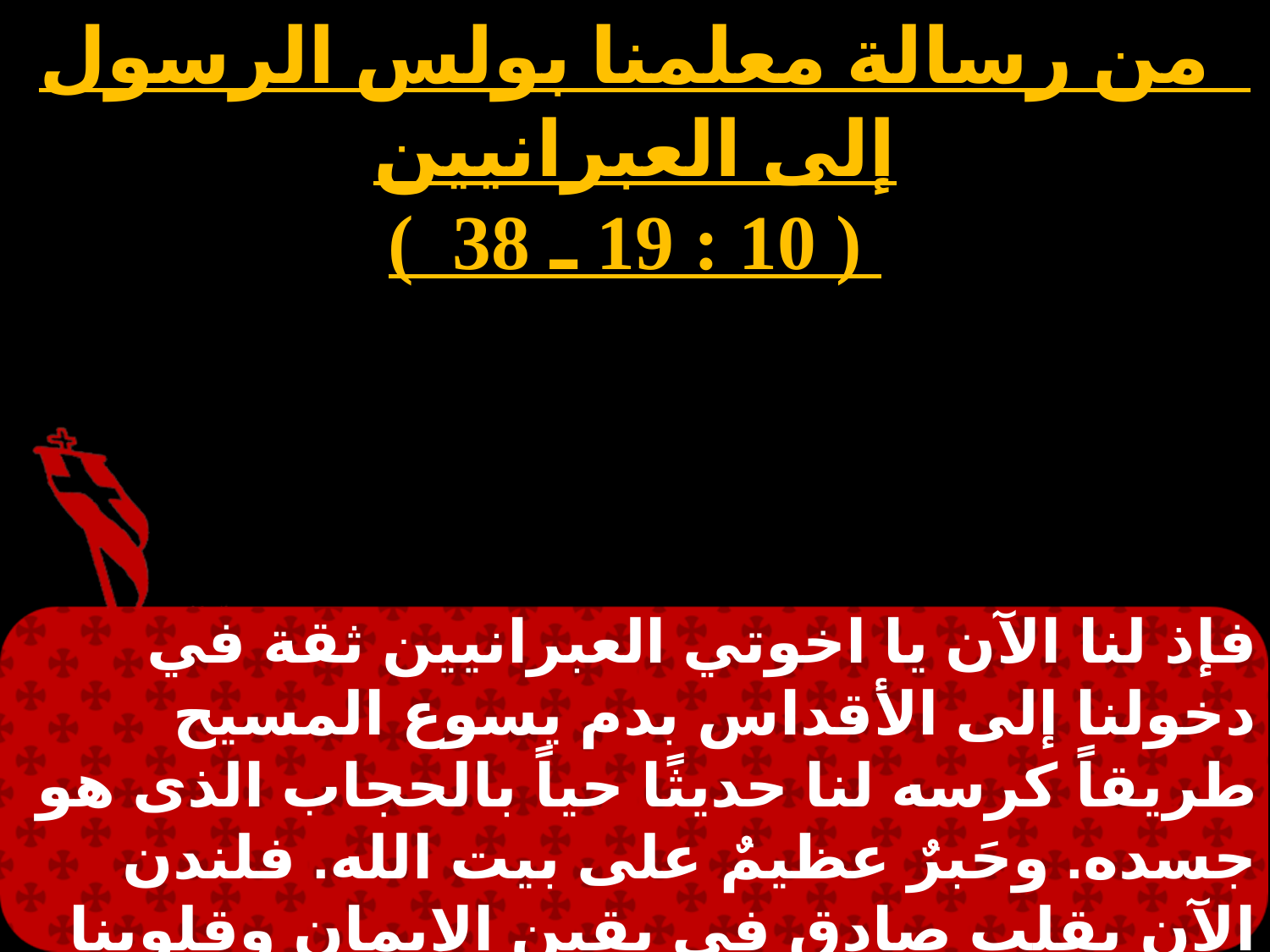

من رسالة معلمنا بولس الرسول إلى العبرانيين
 ( 10 : 19 ـ 38  )
# الأحد 5
فإذ لنا الآن يا اخوتي العبرانيين ثقة في دخولنا إلى الأقداس بدم يسوع المسيح طريقاً كرسه لنا حديثًا حياً بالحجاب الذى هو جسده. وحَبرٌ عظيمٌ على بيت الله. فلندن الآن بقلب صادق في يقين الإيمان وقلوبنا مرشوشة نقية طاهرة من